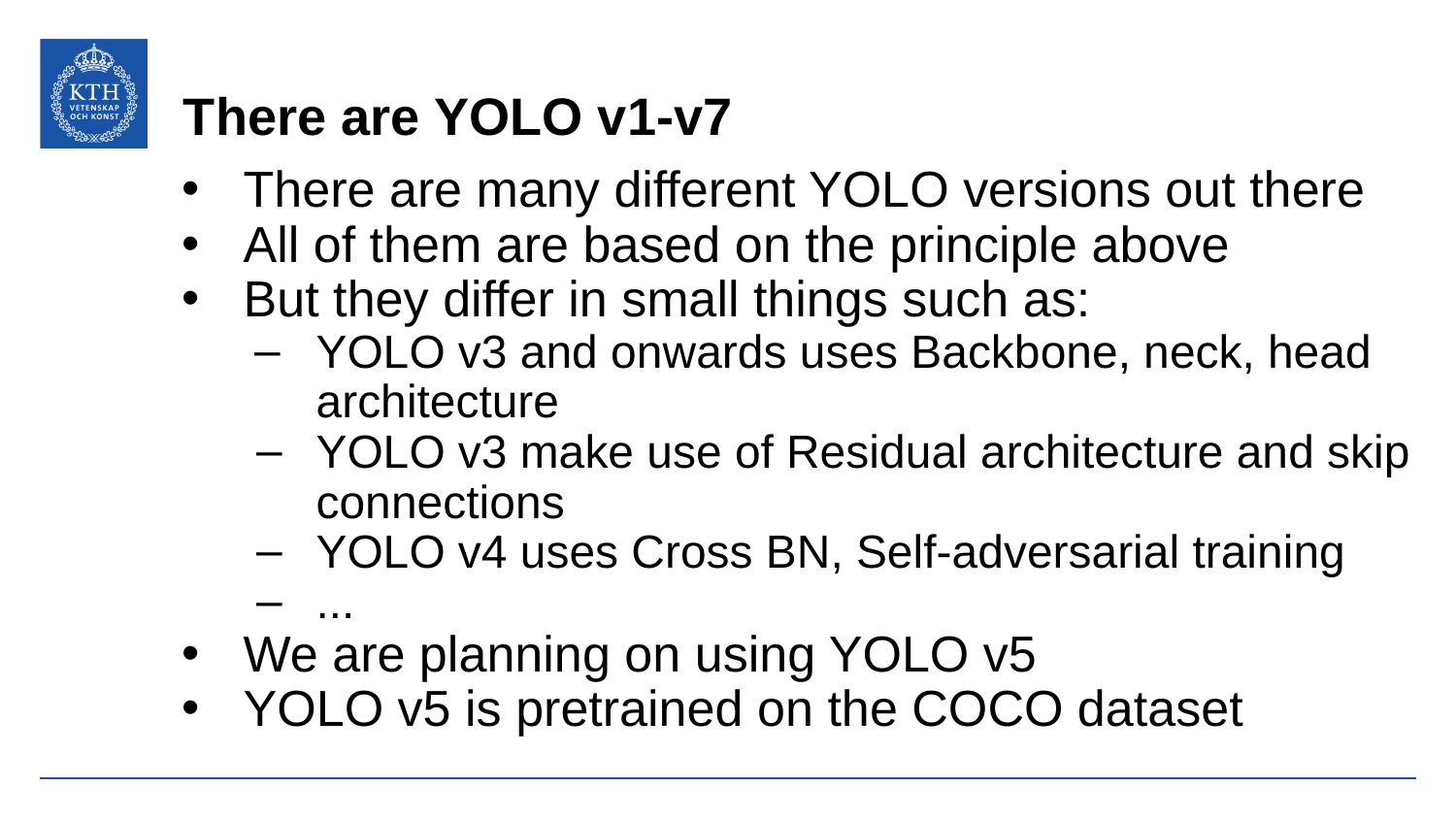

# There are YOLO v1-v7
There are many different YOLO versions out there
All of them are based on the principle above
But they differ in small things such as:
YOLO v3 and onwards uses Backbone, neck, head architecture
YOLO v3 make use of Residual architecture and skip connections
YOLO v4 uses Cross BN, Self-adversarial training
...
We are planning on using YOLO v5
YOLO v5 is pretrained on the COCO dataset